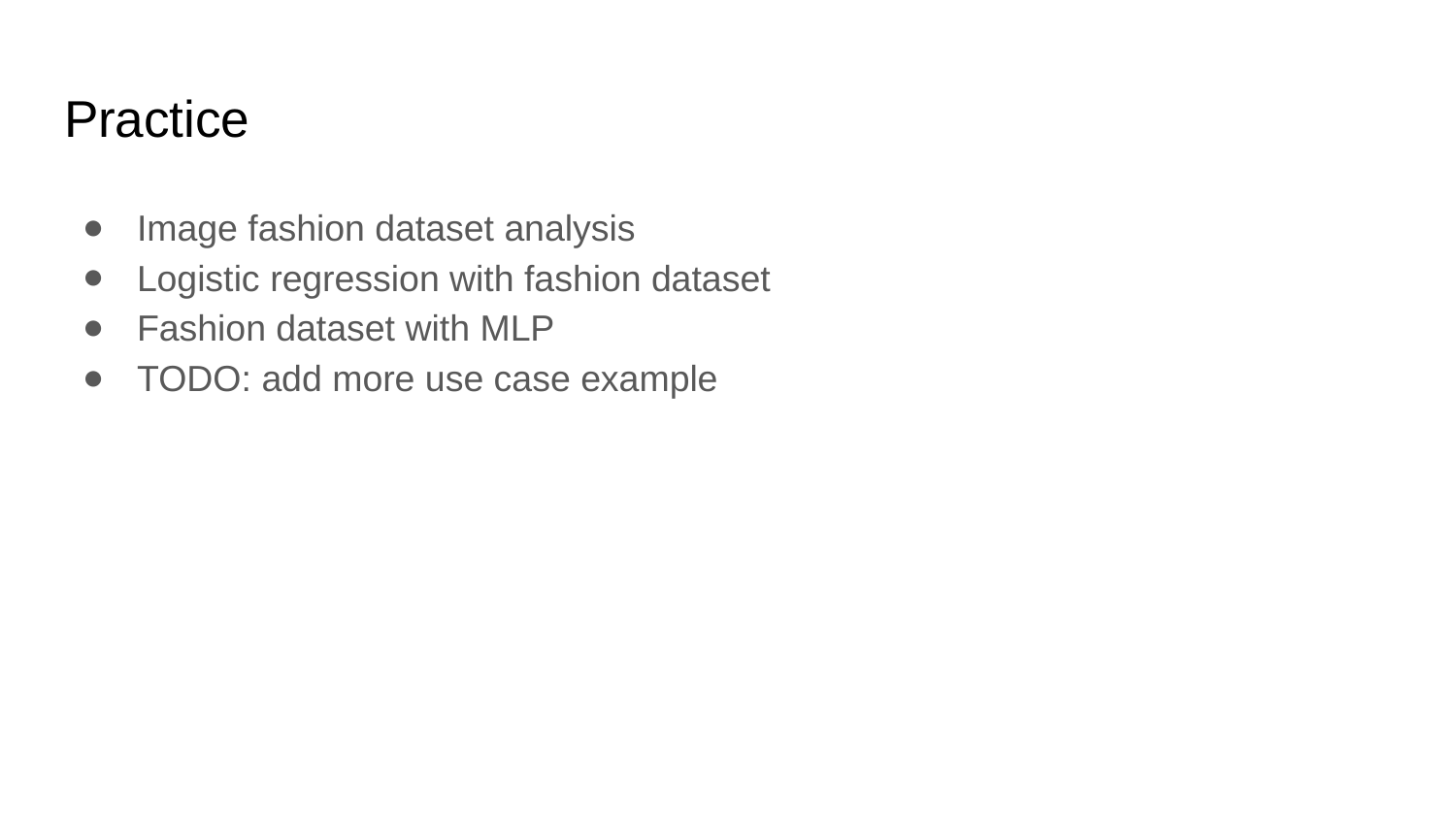

# Practice
Image fashion dataset analysis
Logistic regression with fashion dataset
Fashion dataset with MLP
TODO: add more use case example